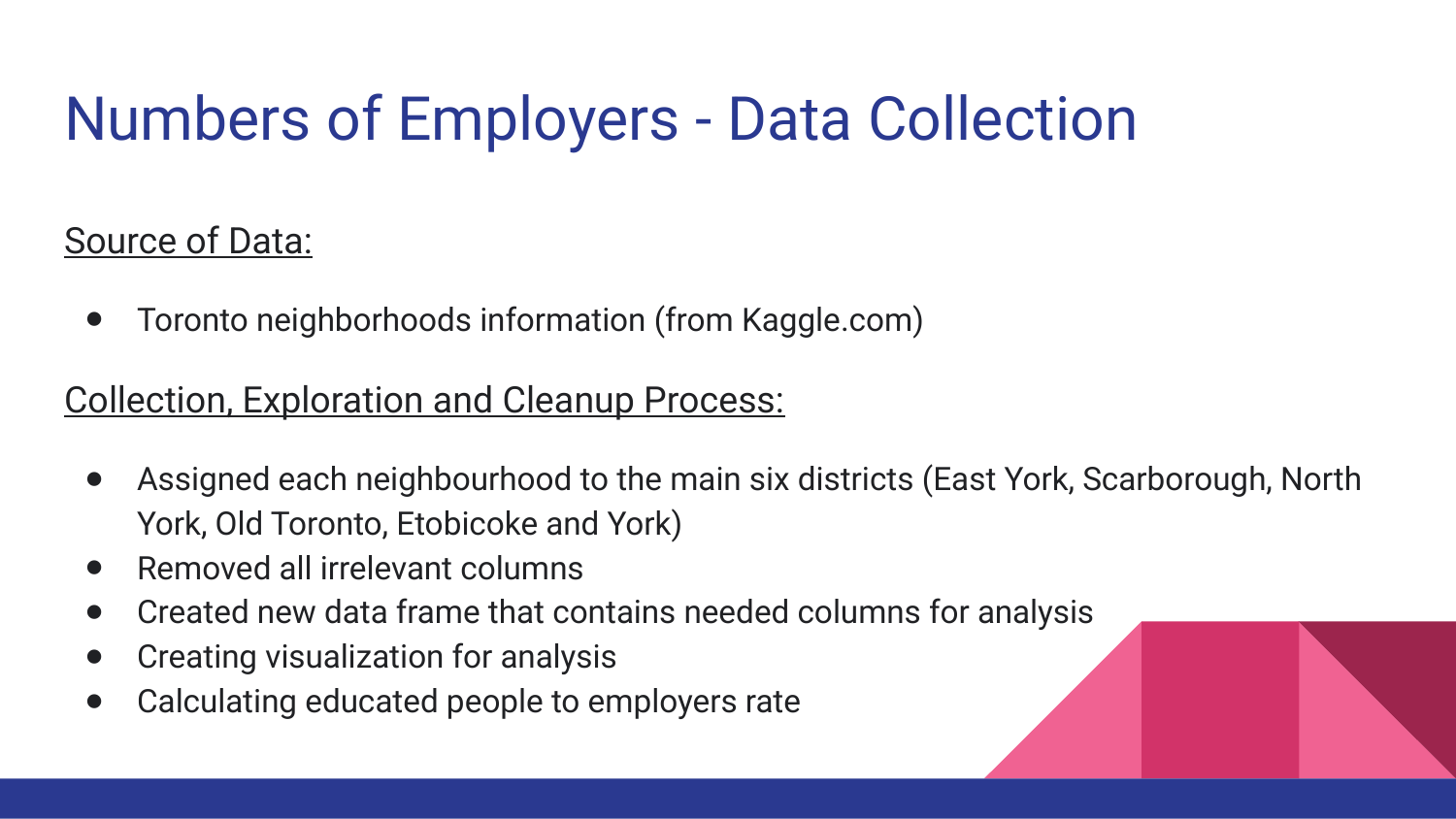

# Numbers of Employers - Data Collection
Source of Data:
Toronto neighborhoods information (from Kaggle.com)
Collection, Exploration and Cleanup Process:
Assigned each neighbourhood to the main six districts (East York, Scarborough, North York, Old Toronto, Etobicoke and York)
Removed all irrelevant columns
Created new data frame that contains needed columns for analysis
Creating visualization for analysis
Calculating educated people to employers rate